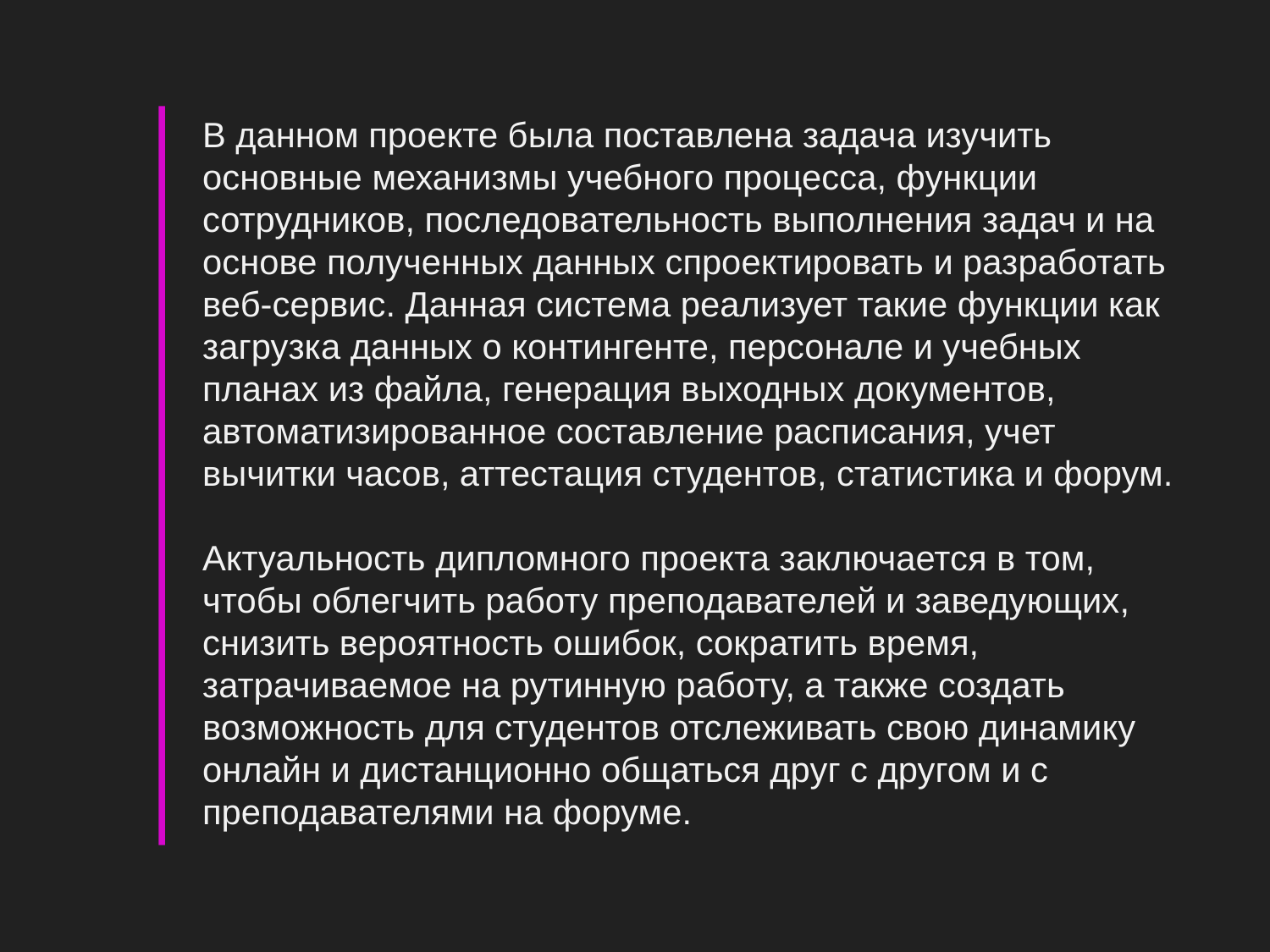

В данном проекте была поставлена задача изучить основные механизмы учебного процесса, функции сотрудников, последовательность выполнения задач и на основе полученных данных спроектировать и разработать веб-сервис. Данная система реализует такие функции как загрузка данных о контингенте, персонале и учебных планах из файла, генерация выходных документов, автоматизированное составление расписания, учет вычитки часов, аттестация студентов, статистика и форум.

Актуальность дипломного проекта заключается в том, чтобы облегчить работу преподавателей и заведующих, снизить вероятность ошибок, сократить время, затрачиваемое на рутинную работу, а также создать возможность для студентов отслеживать свою динамику онлайн и дистанционно общаться друг с другом и с преподавателями на форуме.